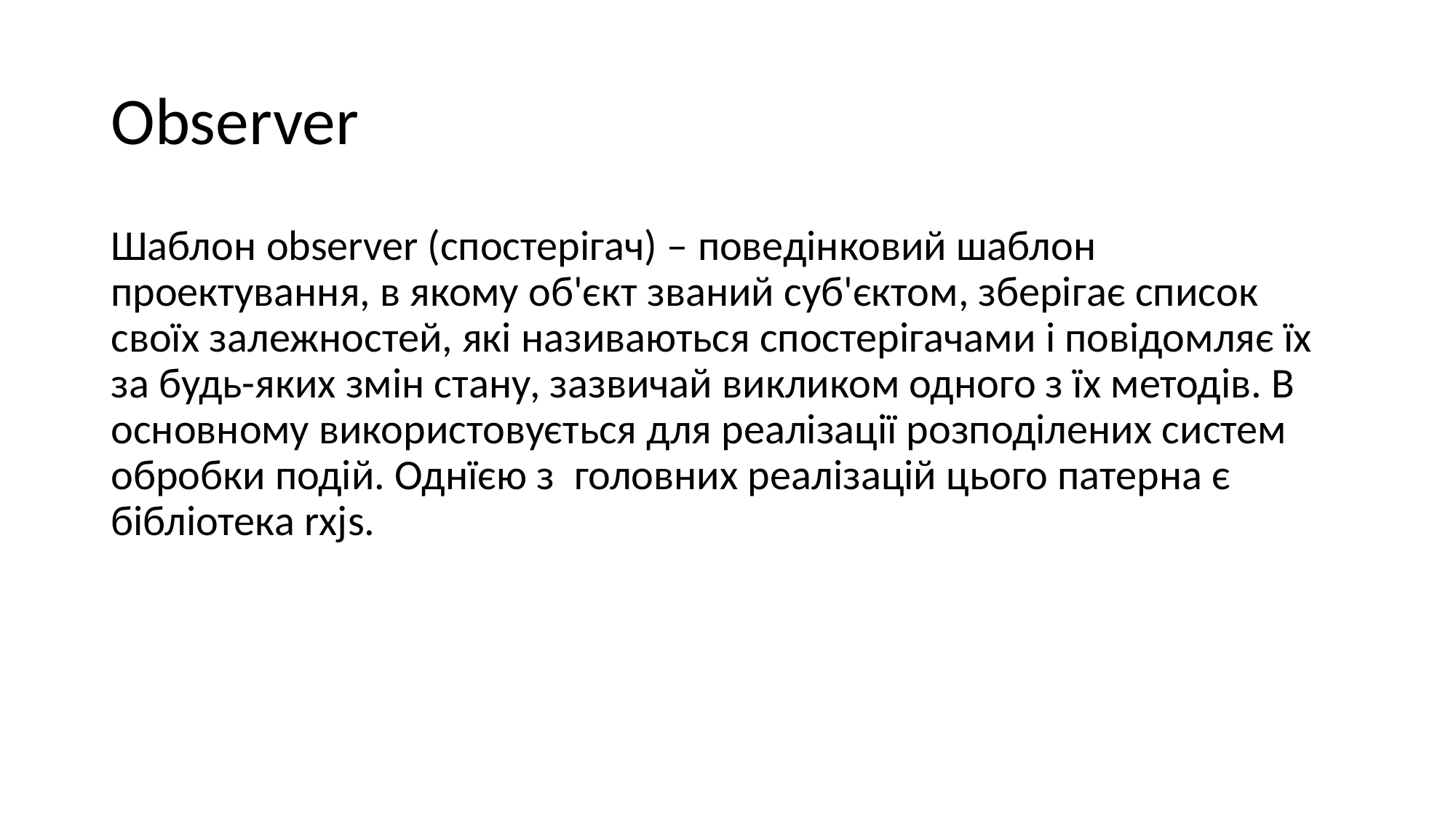

# Observer
Шаблон observer (спостерігач) – поведінковий шаблон проектування, в якому об'єкт званий суб'єктом, зберігає список своїх залежностей, які називаються спостерігачами і повідомляє їх за будь-яких змін стану, зазвичай викликом одного з їх методів. В основному використовується для реалізації розподілених систем обробки подій. Однїєю з  головних реалізацій цього патерна є бібліотека rxjs.